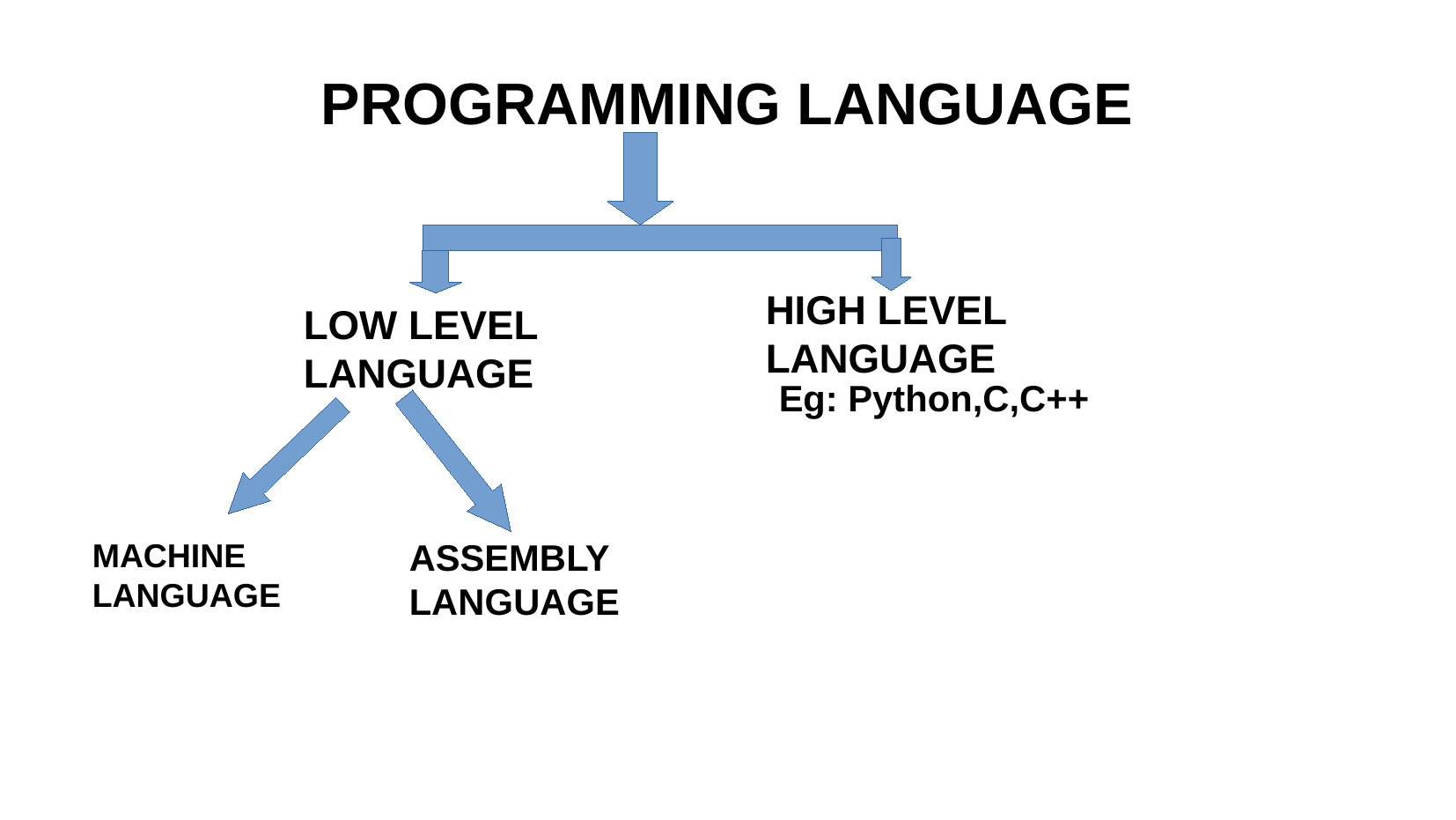

PROGRAMMING LANGUAGE

HIGH LEVEL LANGUAGE
LOW LEVEL LANGUAGE
Eg: Python,C,C++

MACHINE LANGUAGE
ASSEMBLY LANGUAGE